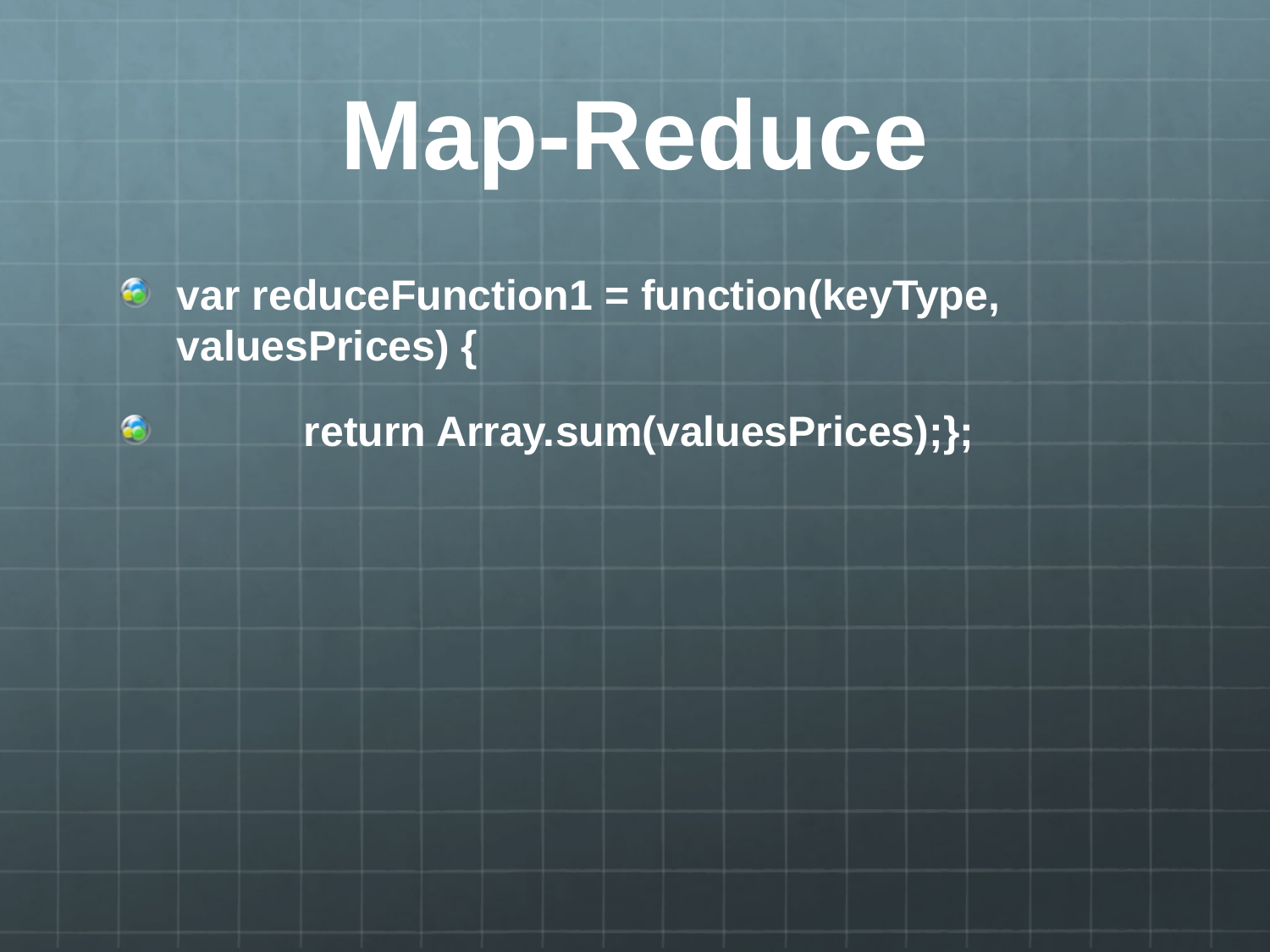

# Map-Reduce
var reduceFunction1 = function(keyType, valuesPrices) {
	return Array.sum(valuesPrices);};